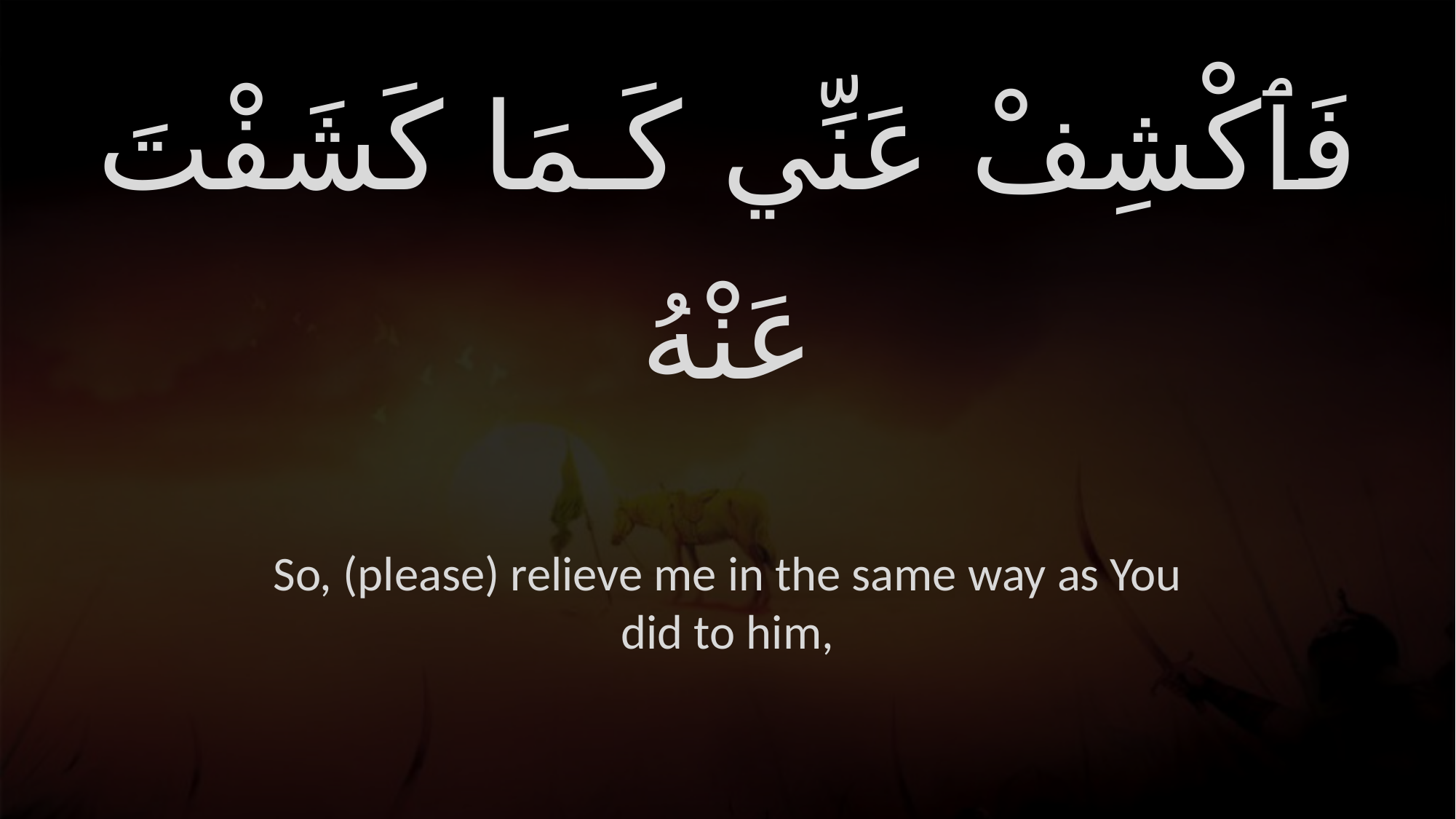

# فَٱكْشِفْ عَنِّي كَـمَا كَشَفْتَ عَنْهُ
So, (please) relieve me in the same way as You did to him,